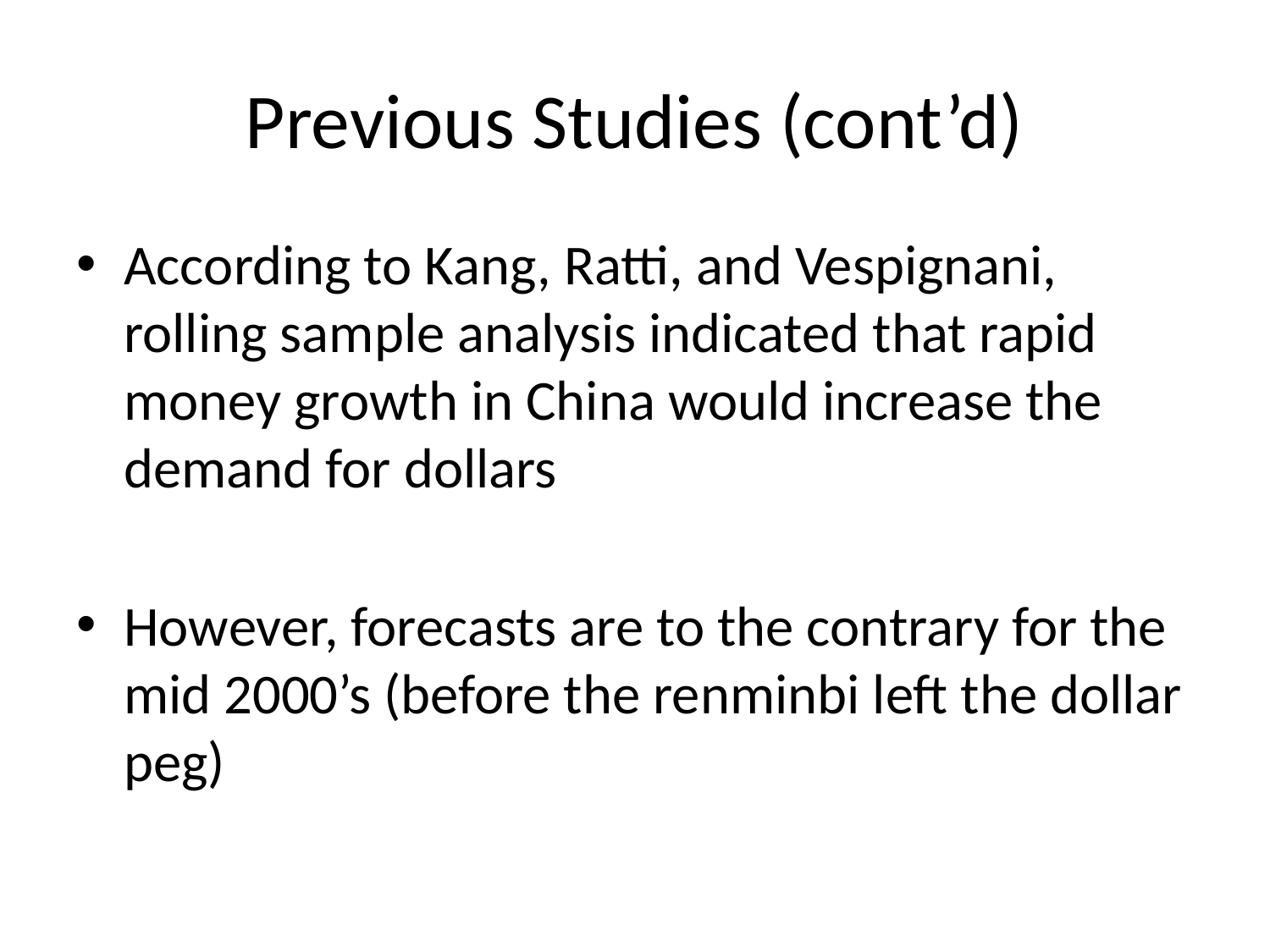

# Previous Studies (cont’d)
According to Kang, Ratti, and Vespignani, rolling sample analysis indicated that rapid money growth in China would increase the demand for dollars

However, forecasts are to the contrary for the mid 2000’s (before the renminbi left the dollar peg)